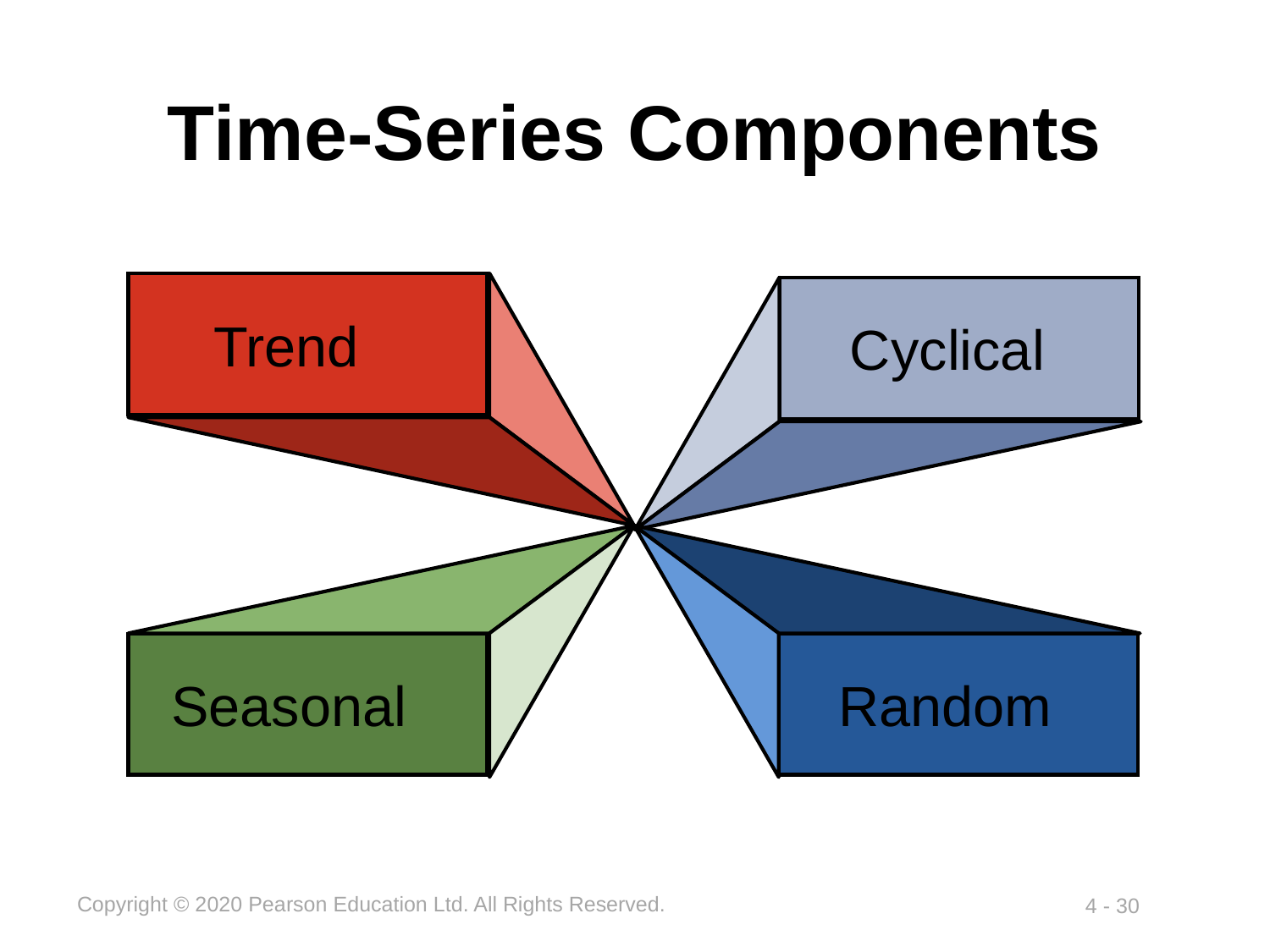

# Time-Series Components

Trend

Cyclical

Seasonal

Random